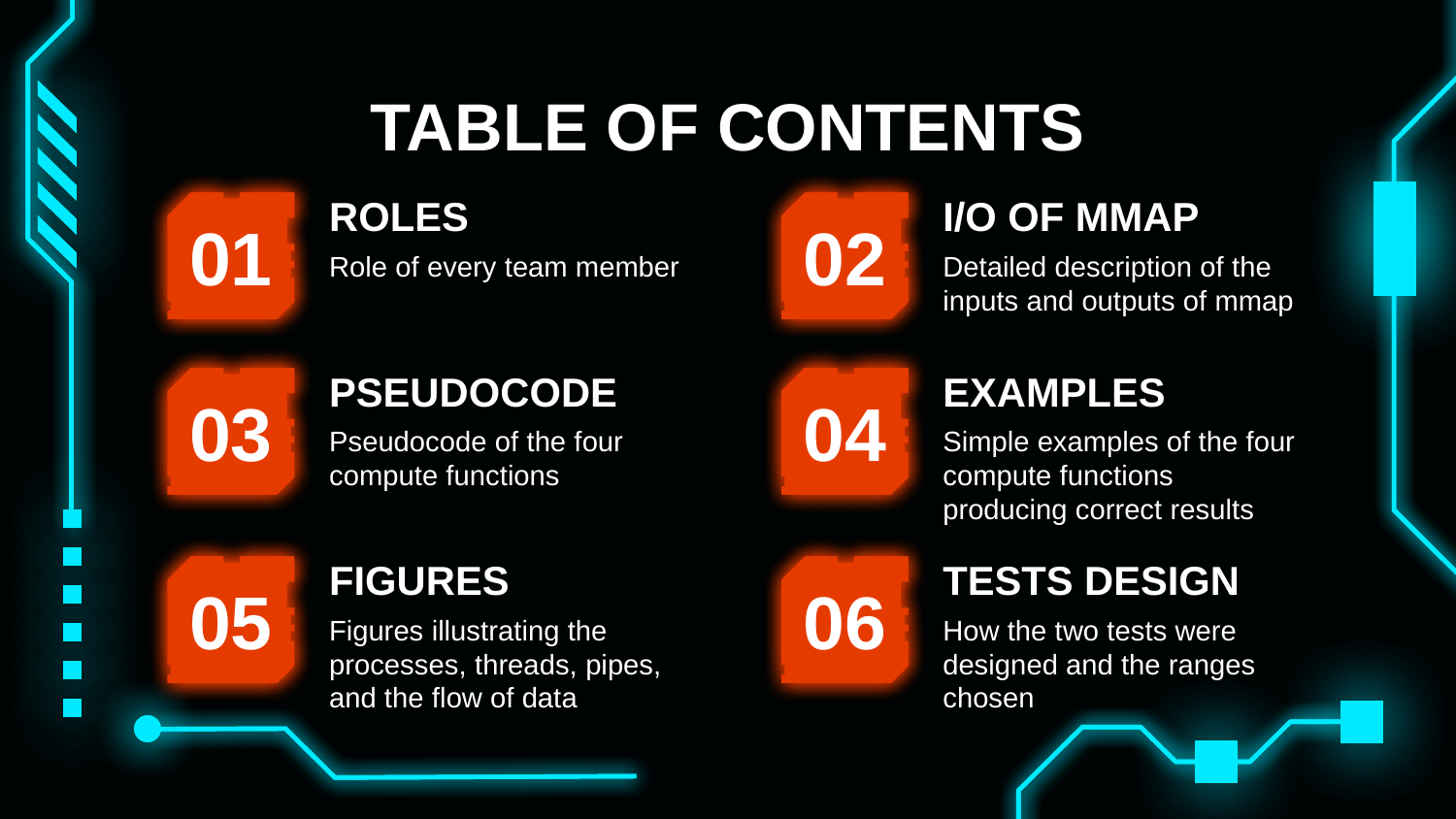

# TABLE OF CONTENTS
ROLES
I/O OF MMAP

01
02
Role of every team member
Detailed description of the inputs and outputs of mmap
PSEUDOCODE
EXAMPLES

03
04
Pseudocode of the four compute functions
Simple examples of the four compute functions producing correct results
FIGURES
TESTS DESIGN

05
06
Figures illustrating the processes, threads, pipes, and the flow of data
How the two tests were designed and the ranges chosen